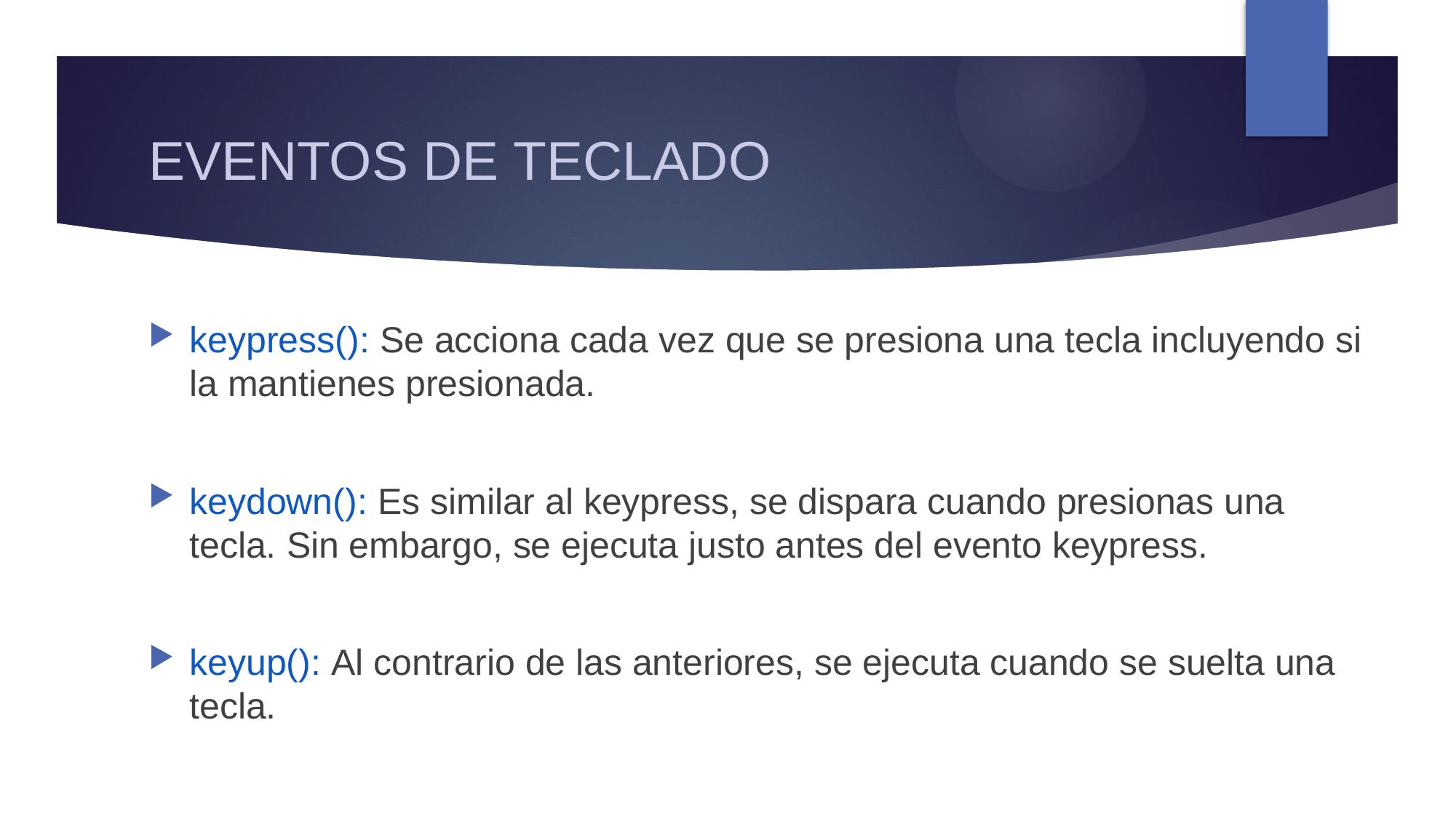

# EVENTOS DE TECLADO
keypress(): Se acciona cada vez que se presiona una tecla incluyendo si la mantienes presionada.

keydown(): Es similar al keypress, se dispara cuando presionas una tecla. Sin embargo, se ejecuta justo antes del evento keypress.

keyup(): Al contrario de las anteriores, se ejecuta cuando se suelta una tecla.